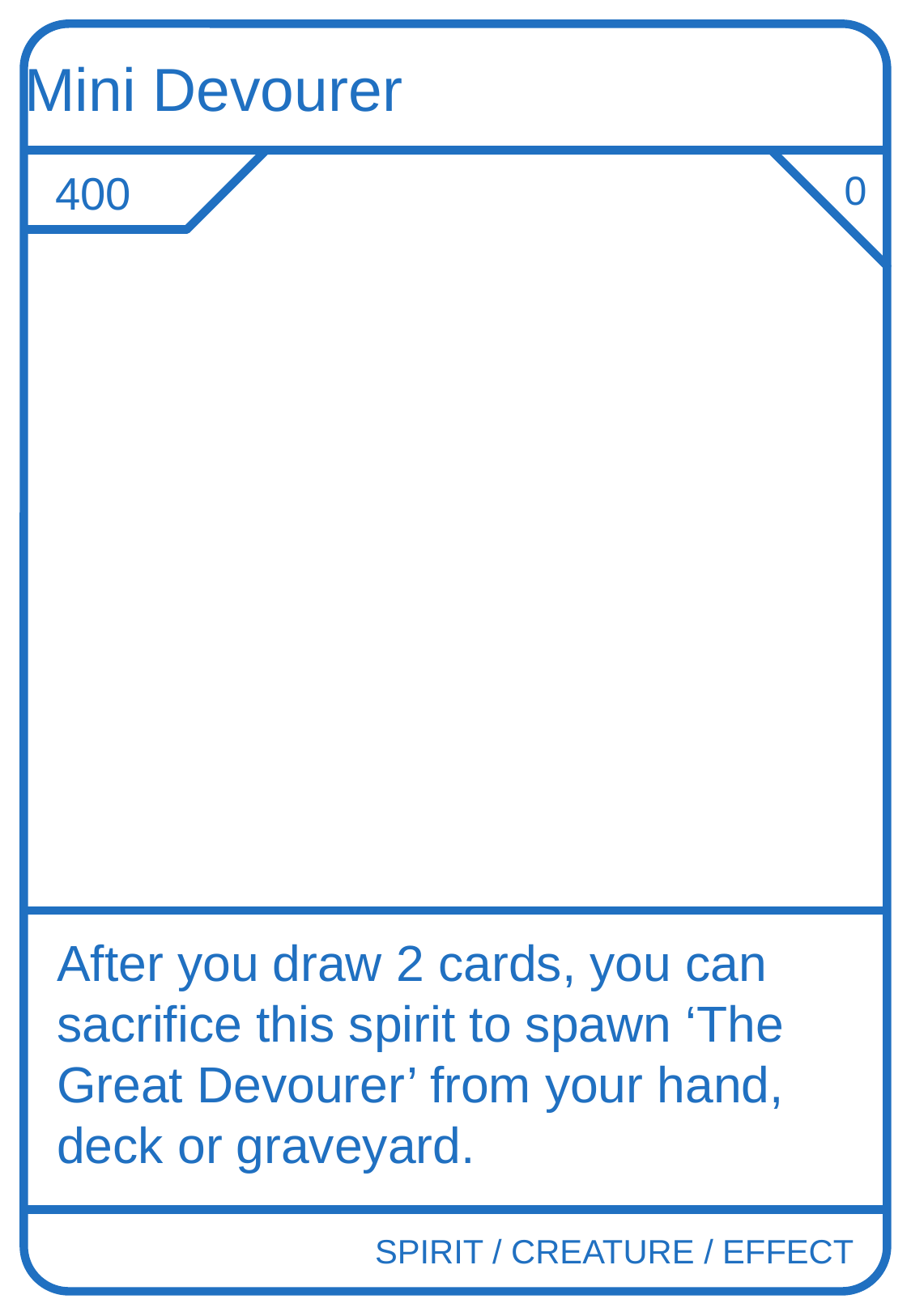

Mini Devourer
400
0
After you draw 2 cards, you can sacrifice this spirit to spawn ‘The Great Devourer’ from your hand, deck or graveyard.
SPIRIT / CREATURE / EFFECT